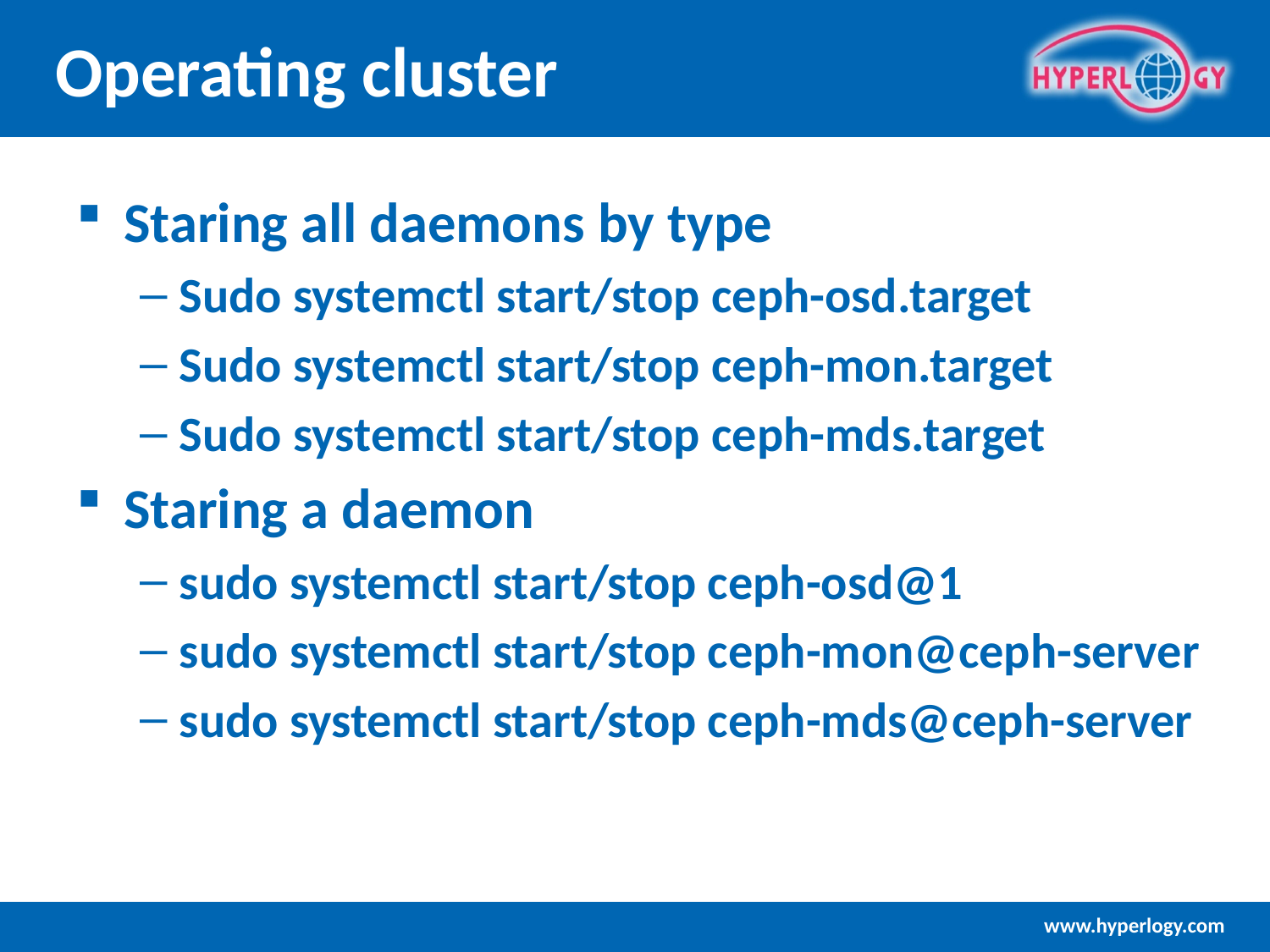

# Operating cluster
Staring all daemons by type
Sudo systemctl start/stop ceph-osd.target
Sudo systemctl start/stop ceph-mon.target
Sudo systemctl start/stop ceph-mds.target
Staring a daemon
sudo systemctl start/stop ceph-osd@1
sudo systemctl start/stop ceph-mon@ceph-server
sudo systemctl start/stop ceph-mds@ceph-server